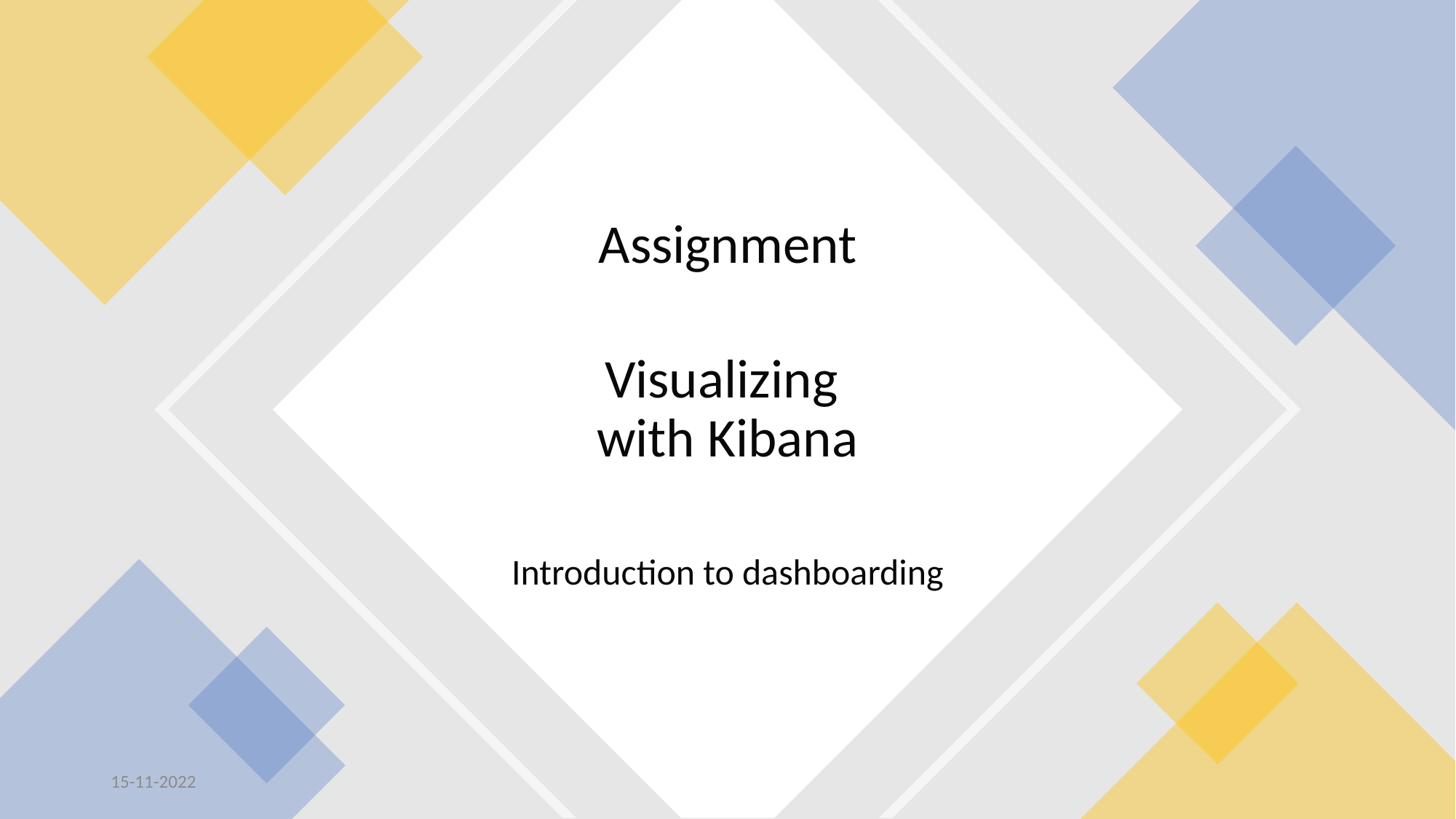

Assignment

# Visualizing with Kibana
Introduction to dashboarding

15-11-2022
19